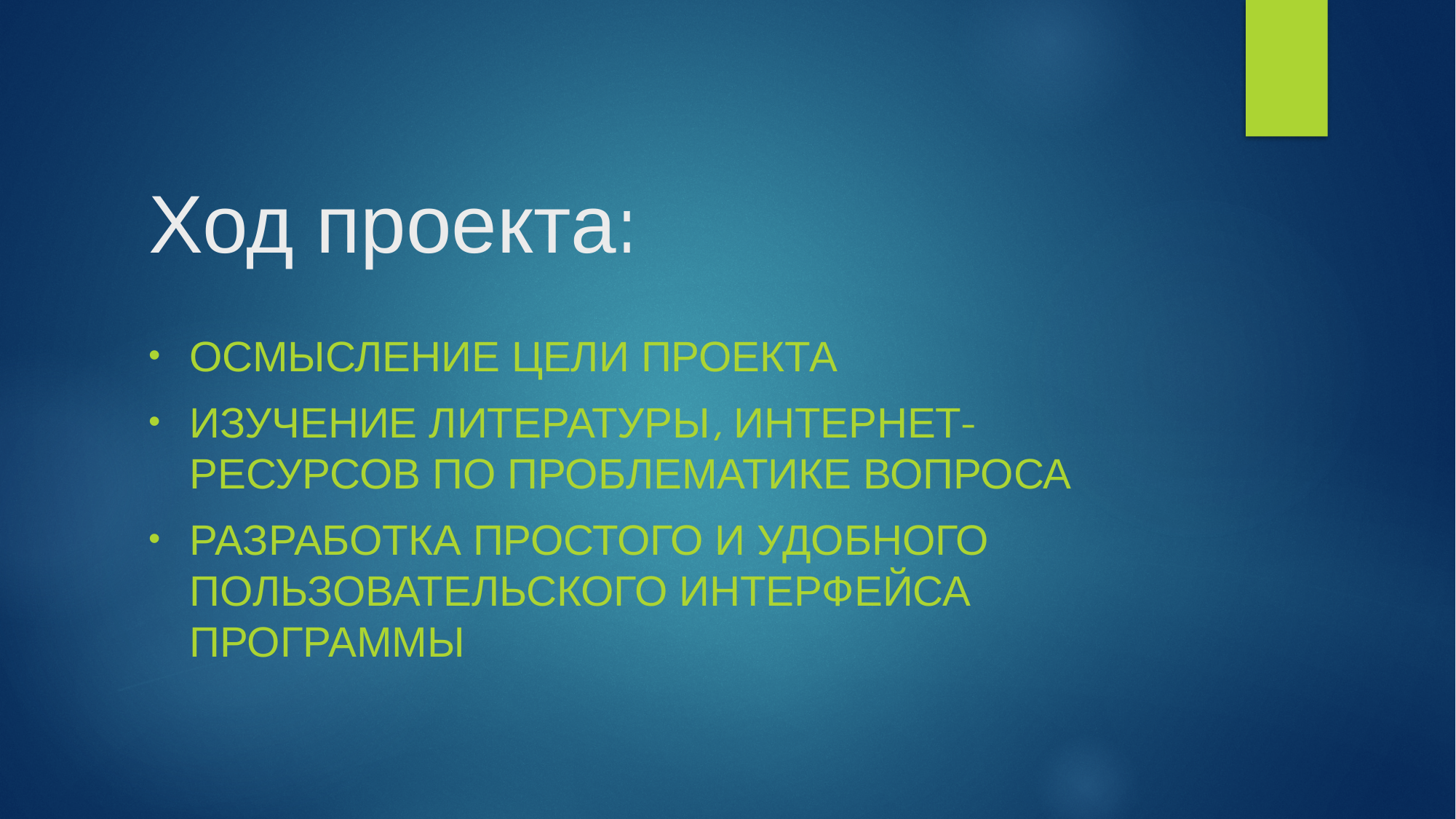

# Ход проекта:
Осмысление цели проекта
Изучение литературы, интернет-ресурсов по проблематике вопроса
Разработка простого и удобного пользовательского интерфейса программы